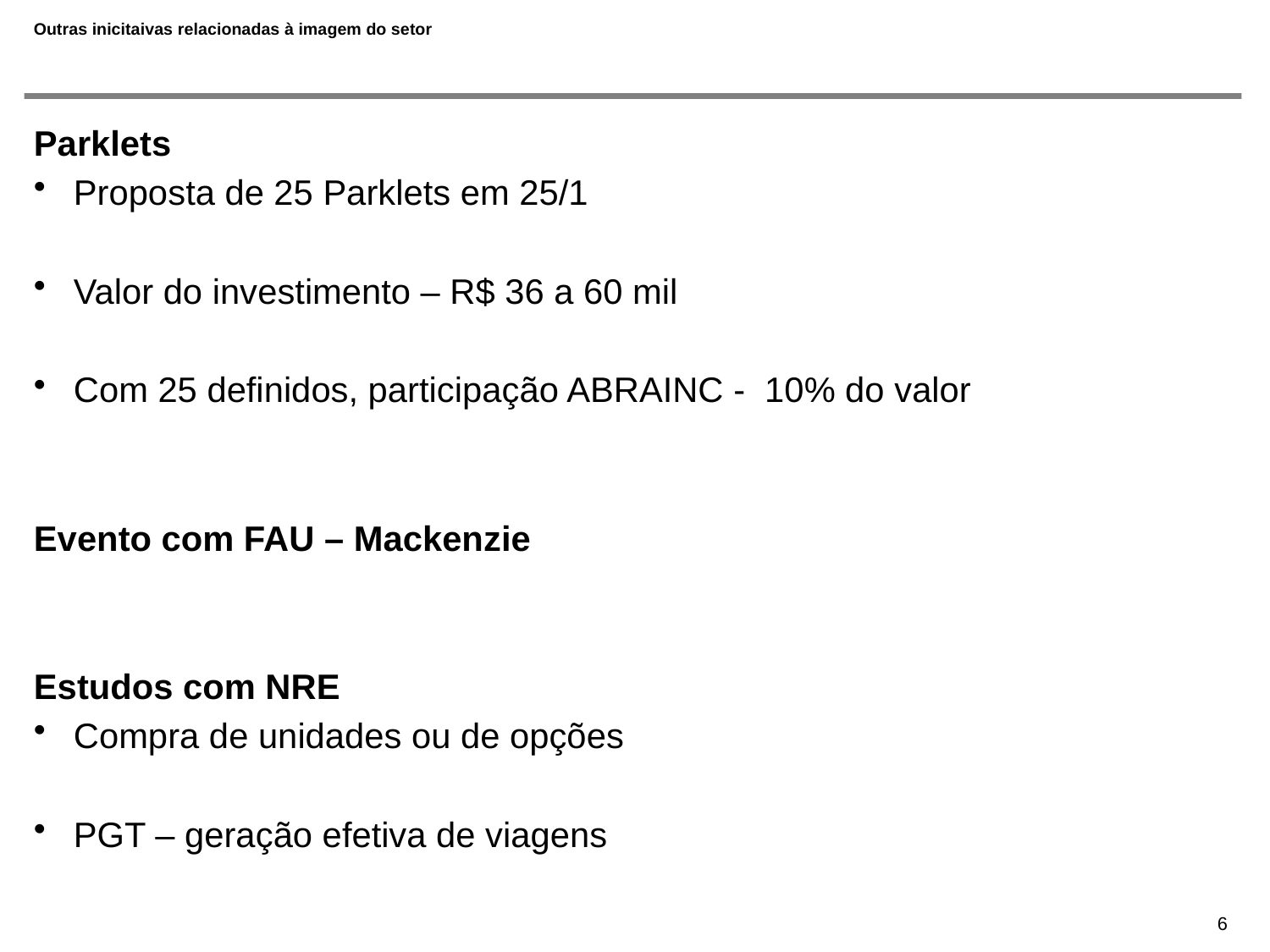

# Outras inicitaivas relacionadas à imagem do setor

Parklets
Proposta de 25 Parklets em 25/1

Valor do investimento – R$ 36 a 60 mil

Com 25 definidos, participação ABRAINC -  10% do valor

Evento com FAU – Mackenzie

Estudos com NRE
Compra de unidades ou de opções

PGT – geração efetiva de viagens

6